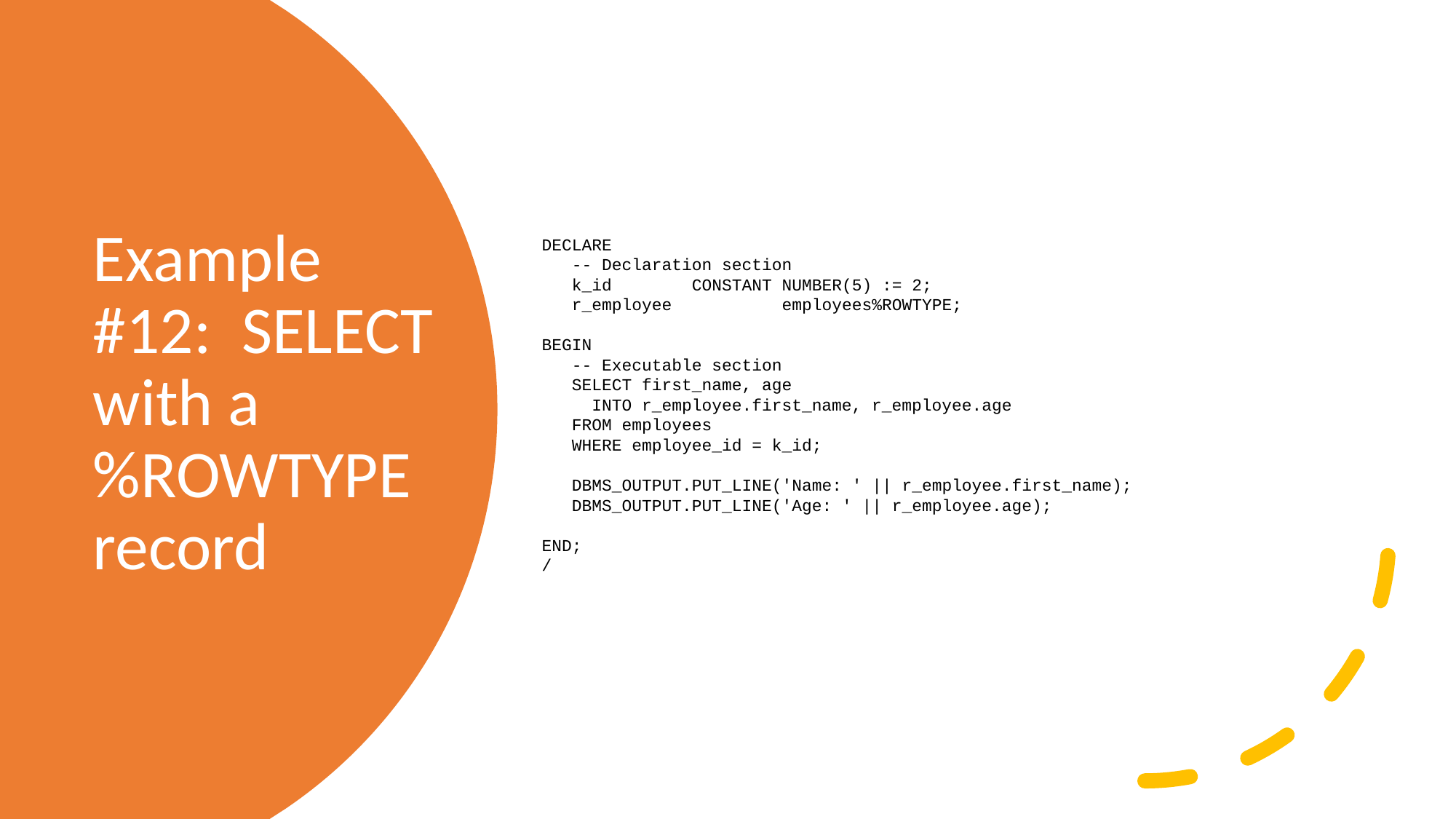

DECLARE
   -- Declaration section
   k_id        CONSTANT NUMBER(5) := 2;
   r_employee           employees%ROWTYPE;

BEGIN
   -- Executable section
   SELECT first_name, age
     INTO r_employee.first_name, r_employee.age
   FROM employees
   WHERE employee_id = k_id;

   DBMS_OUTPUT.PUT_LINE('Name: ' || r_employee.first_name);
   DBMS_OUTPUT.PUT_LINE('Age: ' || r_employee.age);

END;
/
# Example #12:  SELECT with a %ROWTYPE record